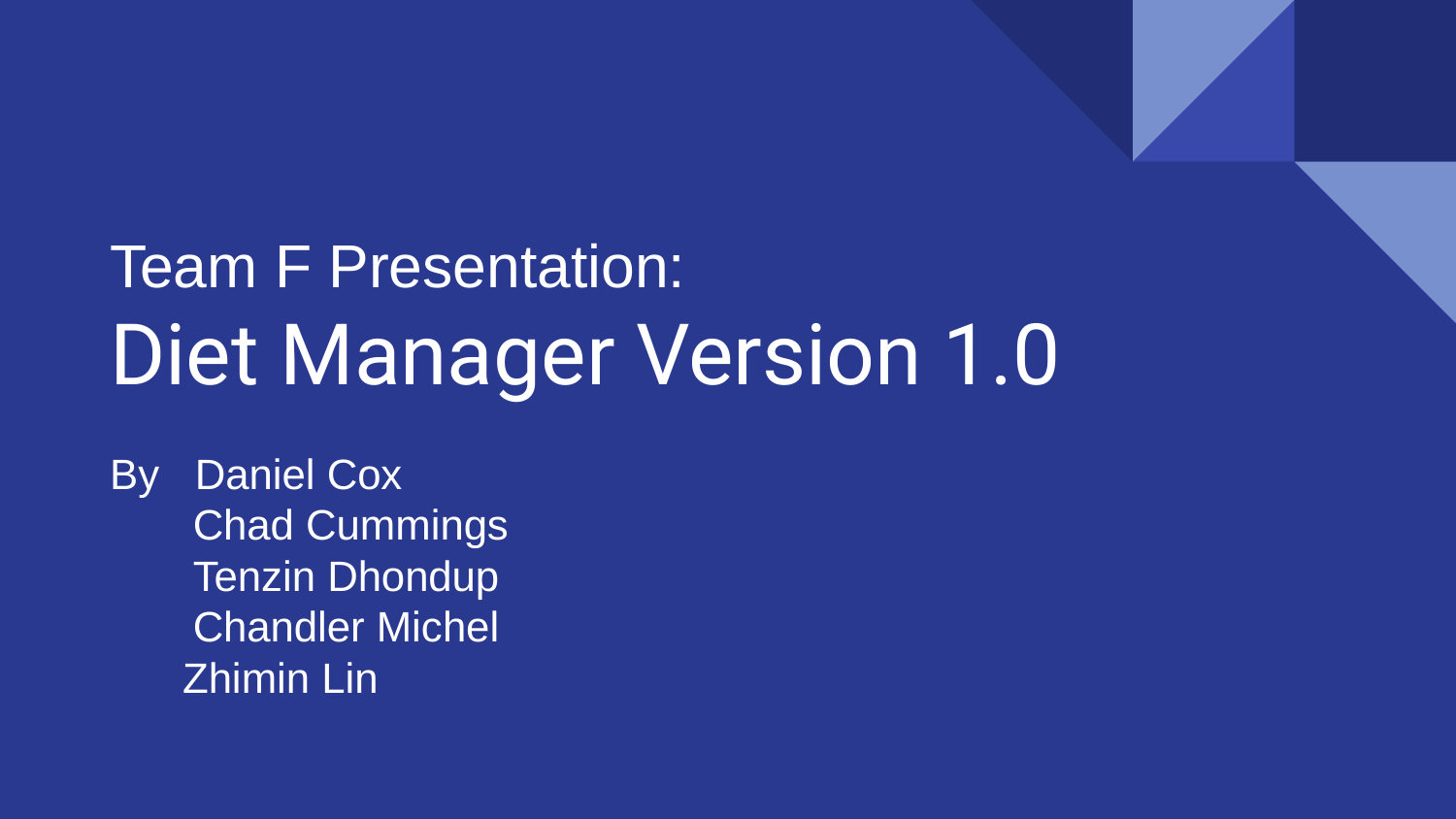

# Team F Presentation:
Diet Manager Version 1.0
By   Daniel Cox
       Chad Cummings
       Tenzin Dhondup
       Chandler Michel
Zhimin Lin